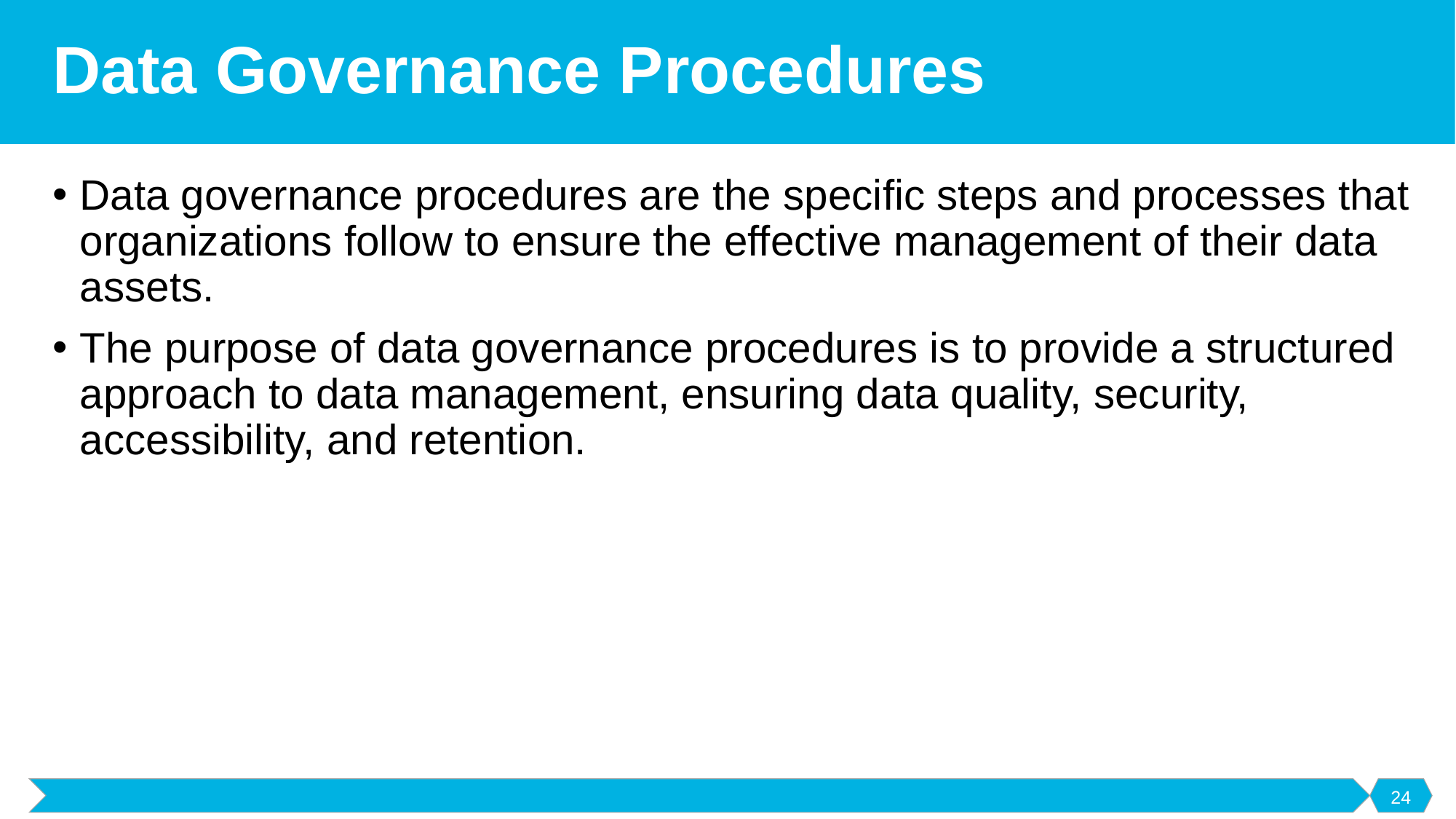

# Data Governance Procedures
Data governance procedures are the specific steps and processes that organizations follow to ensure the effective management of their data assets.
The purpose of data governance procedures is to provide a structured approach to data management, ensuring data quality, security, accessibility, and retention.

24